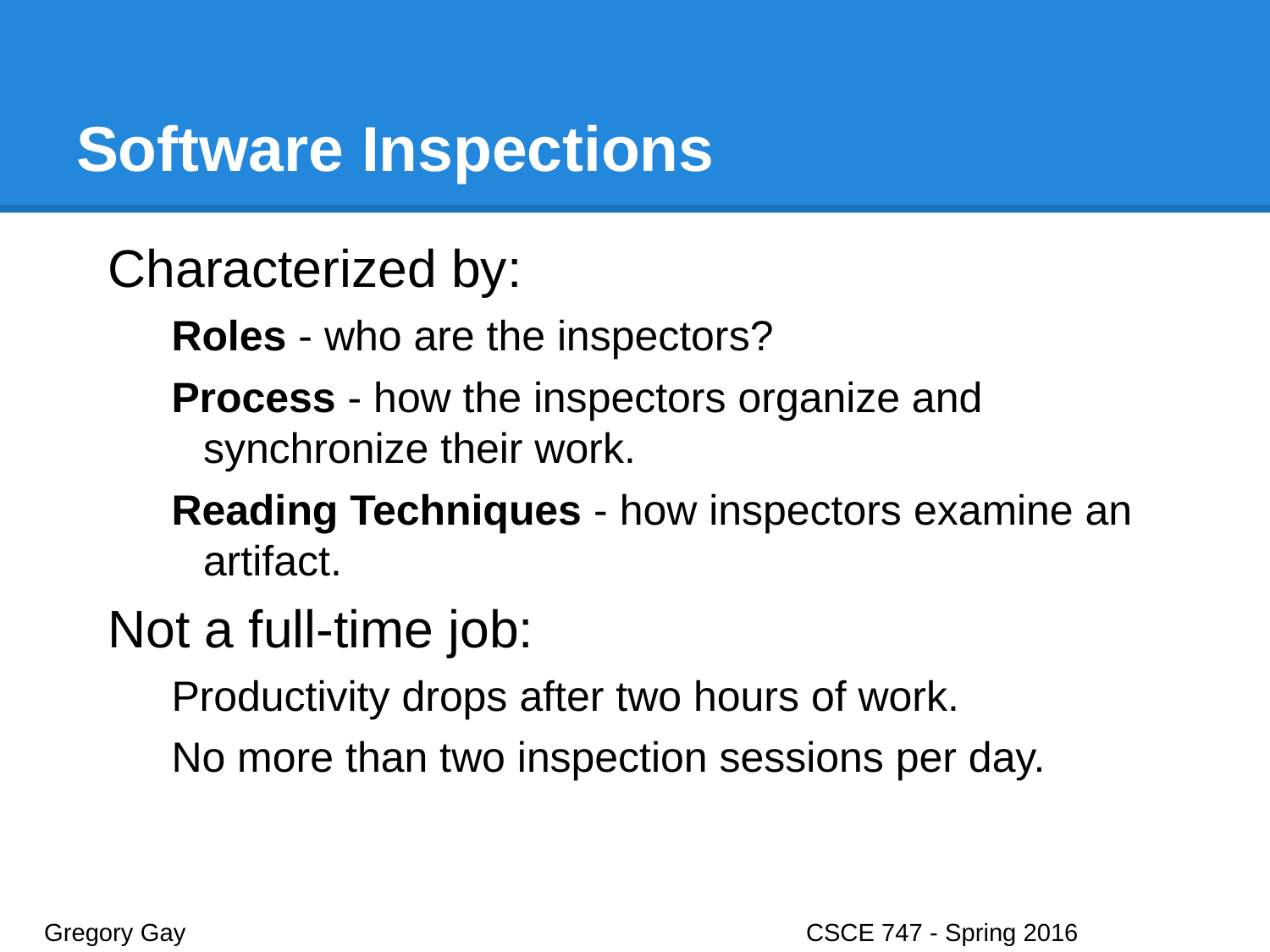

# Software Inspections
Characterized by:
Roles - who are the inspectors?
Process - how the inspectors organize and synchronize their work.
Reading Techniques - how inspectors examine an artifact.
Not a full-time job:
Productivity drops after two hours of work.
No more than two inspection sessions per day.
Gregory Gay					CSCE 747 - Spring 2016							6